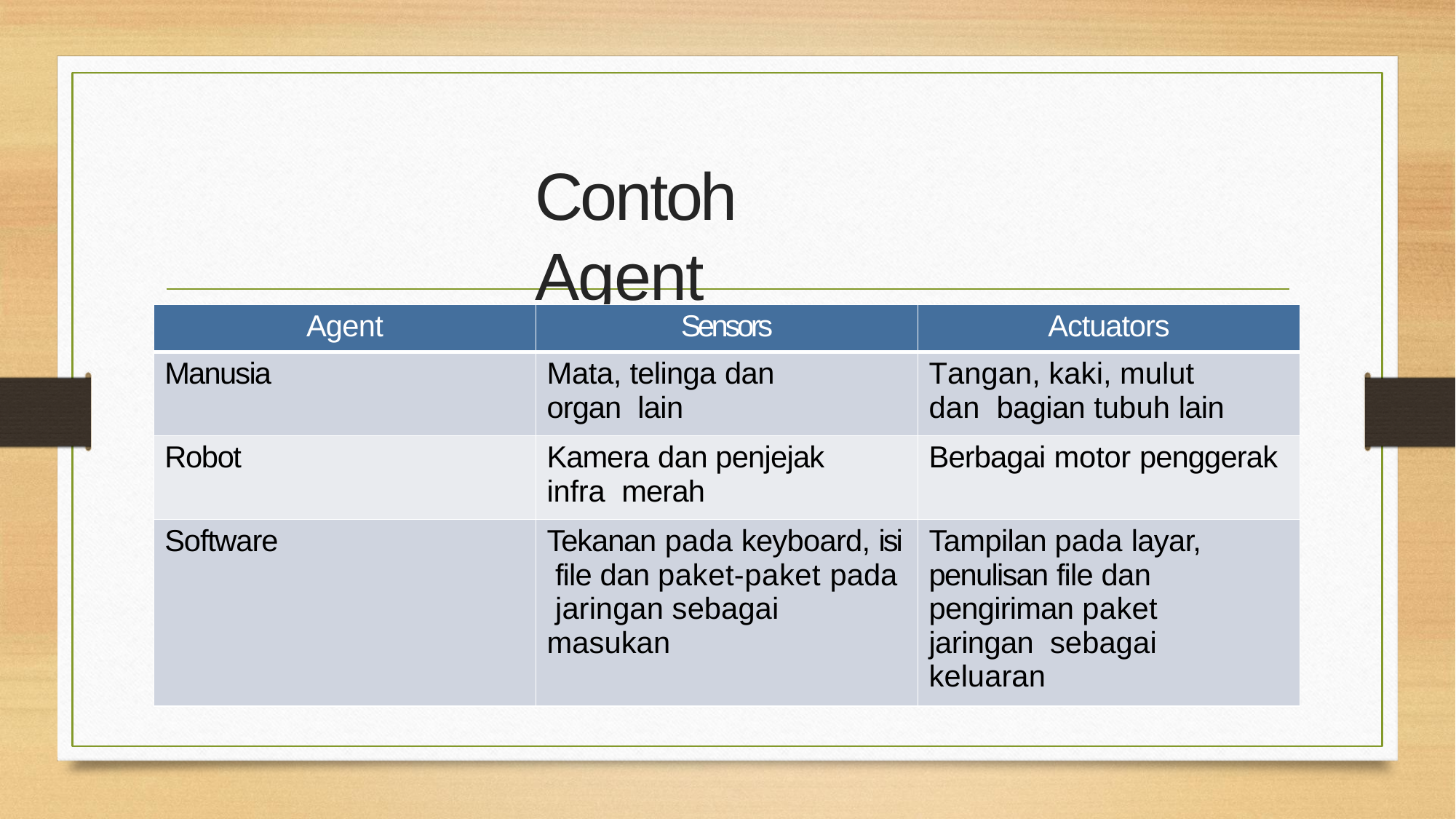

# Contoh Agent
| Agent | Sensors | Actuators |
| --- | --- | --- |
| Manusia | Mata, telinga dan organ lain | Tangan, kaki, mulut dan bagian tubuh lain |
| Robot | Kamera dan penjejak infra merah | Berbagai motor penggerak |
| Software | Tekanan pada keyboard, isi file dan paket-paket pada jaringan sebagai masukan | Tampilan pada layar, penulisan file dan pengiriman paket jaringan sebagai keluaran |